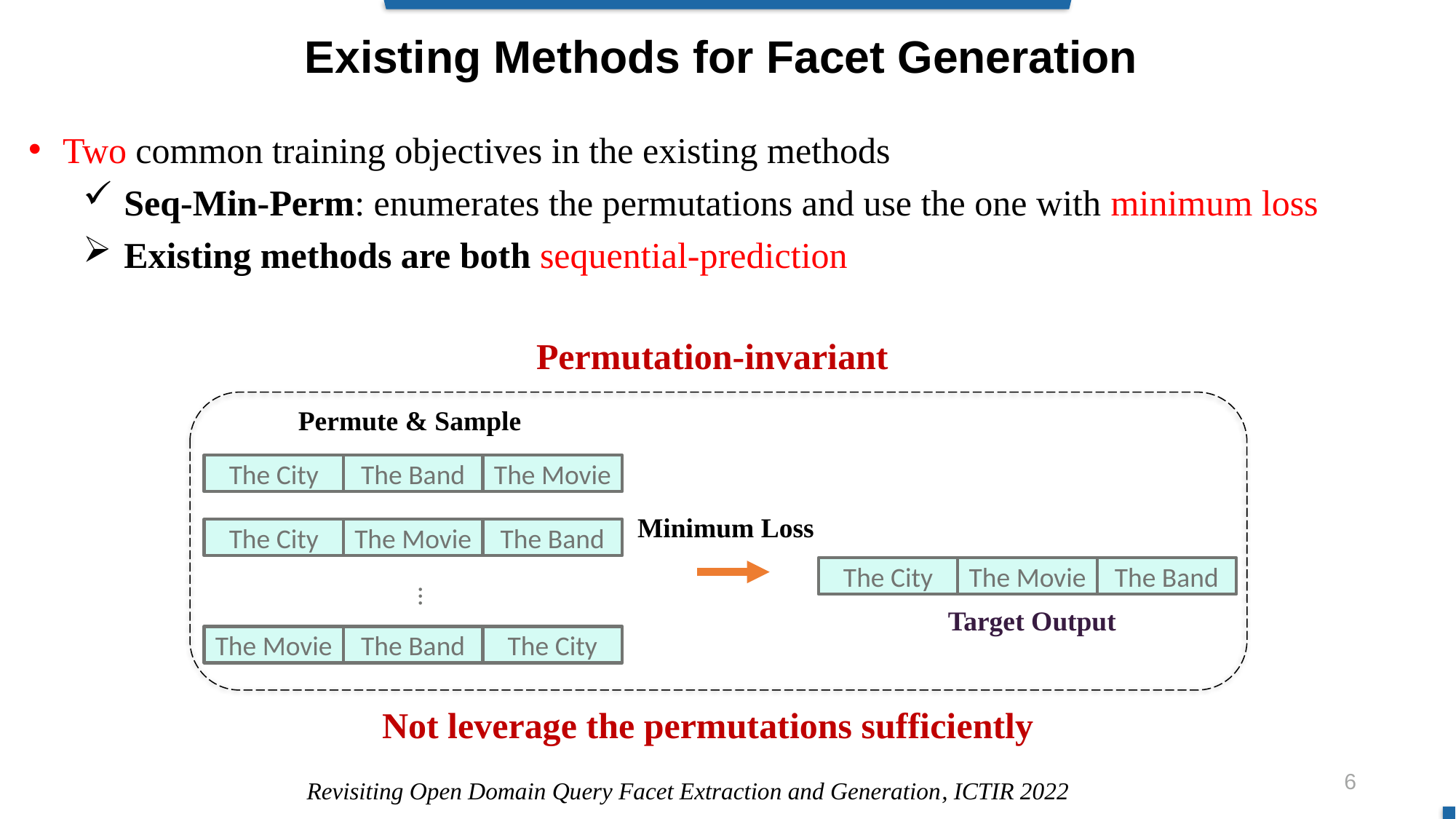

# Existing Methods for Facet Generation
Two common training objectives in the existing methods
Seq-Min-Perm: enumerates the permutations and use the one with minimum loss
Existing methods are both sequential-prediction
Permutation-invariant

Permute & Sample
The City
The Band
The Movie
Minimum Loss
The City
The Movie
The Band
The City
The Movie
The Band
…
Target Output
The Movie
The Band
The City
Not leverage the permutations sufficiently
6
Revisiting Open Domain Query Facet Extraction and Generation, ICTIR 2022